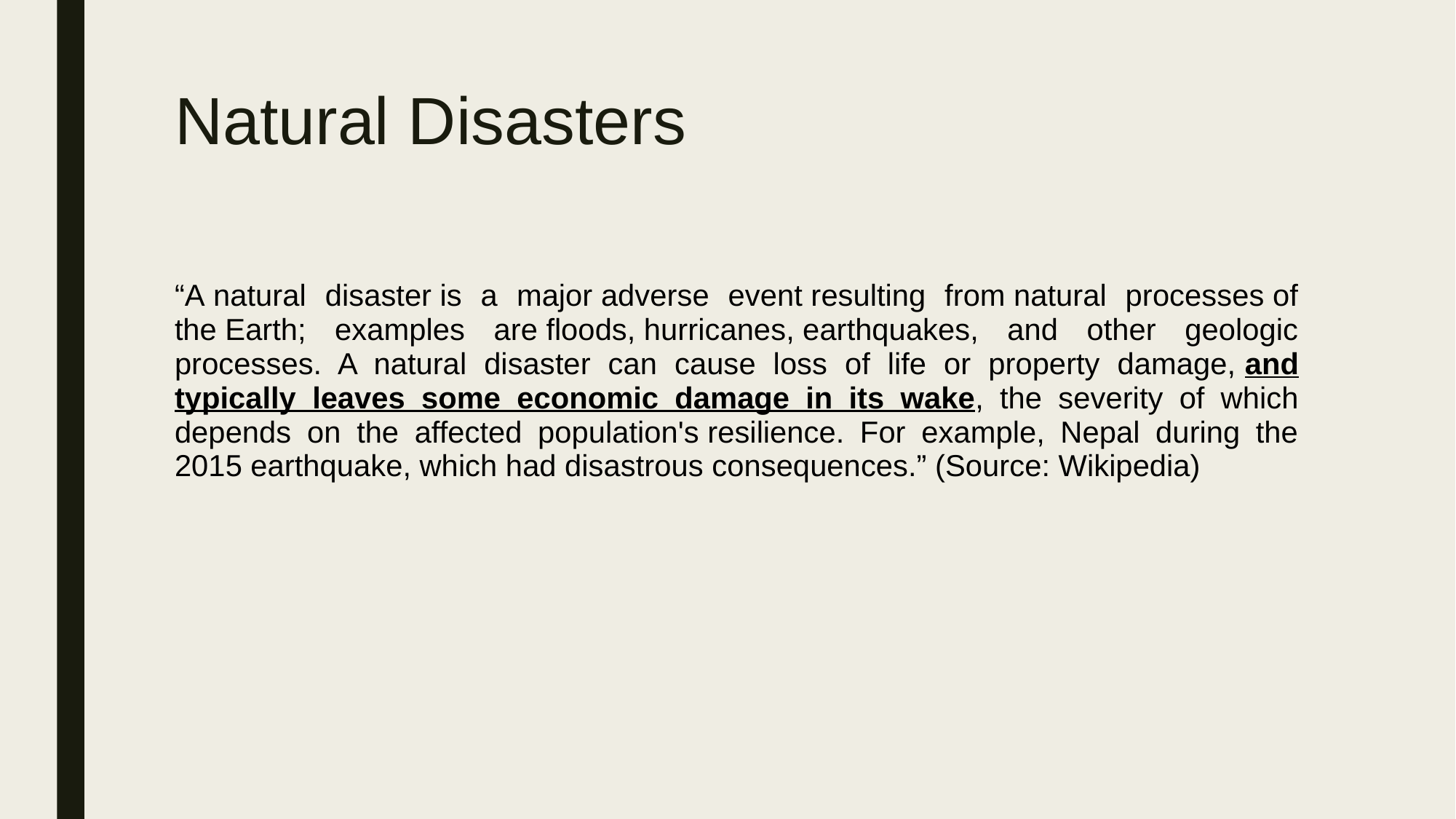

# Natural Disasters
“A natural disaster is a major adverse event resulting from natural processes of the Earth; examples are floods, hurricanes, earthquakes, and other geologic processes. A natural disaster can cause loss of life or property damage, and typically leaves some economic damage in its wake, the severity of which depends on the affected population's resilience. For example, Nepal during the 2015 earthquake, which had disastrous consequences.” (Source: Wikipedia)